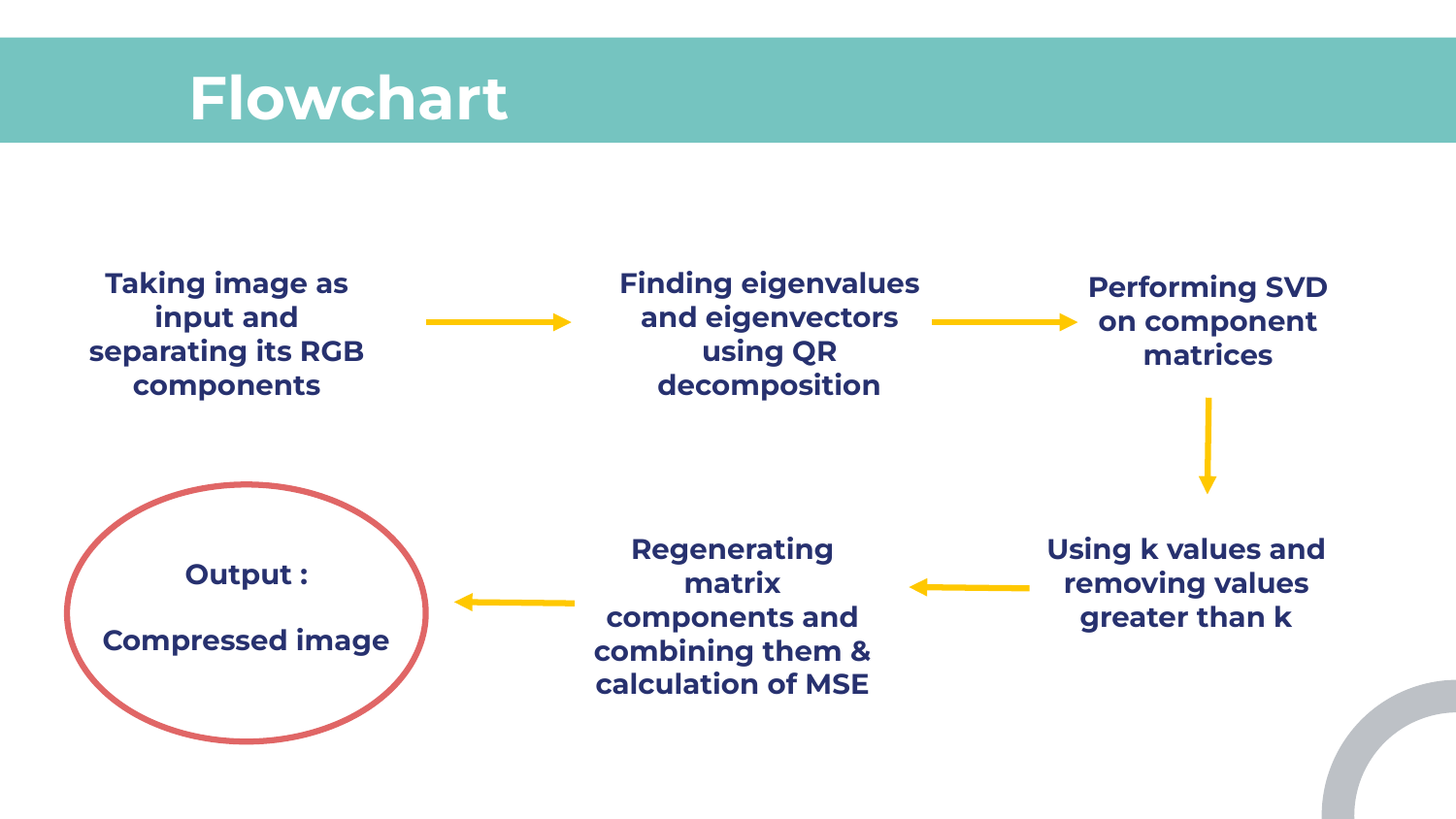

# Flowchart
Taking image as input and separating its RGB components

Finding eigenvalues and eigenvectors using QR decomposition

Performing SVD on component matrices

Regenerating matrix components and combining them & calculation of MSE

Using k values and removing values greater than k

Output :
Compressed image